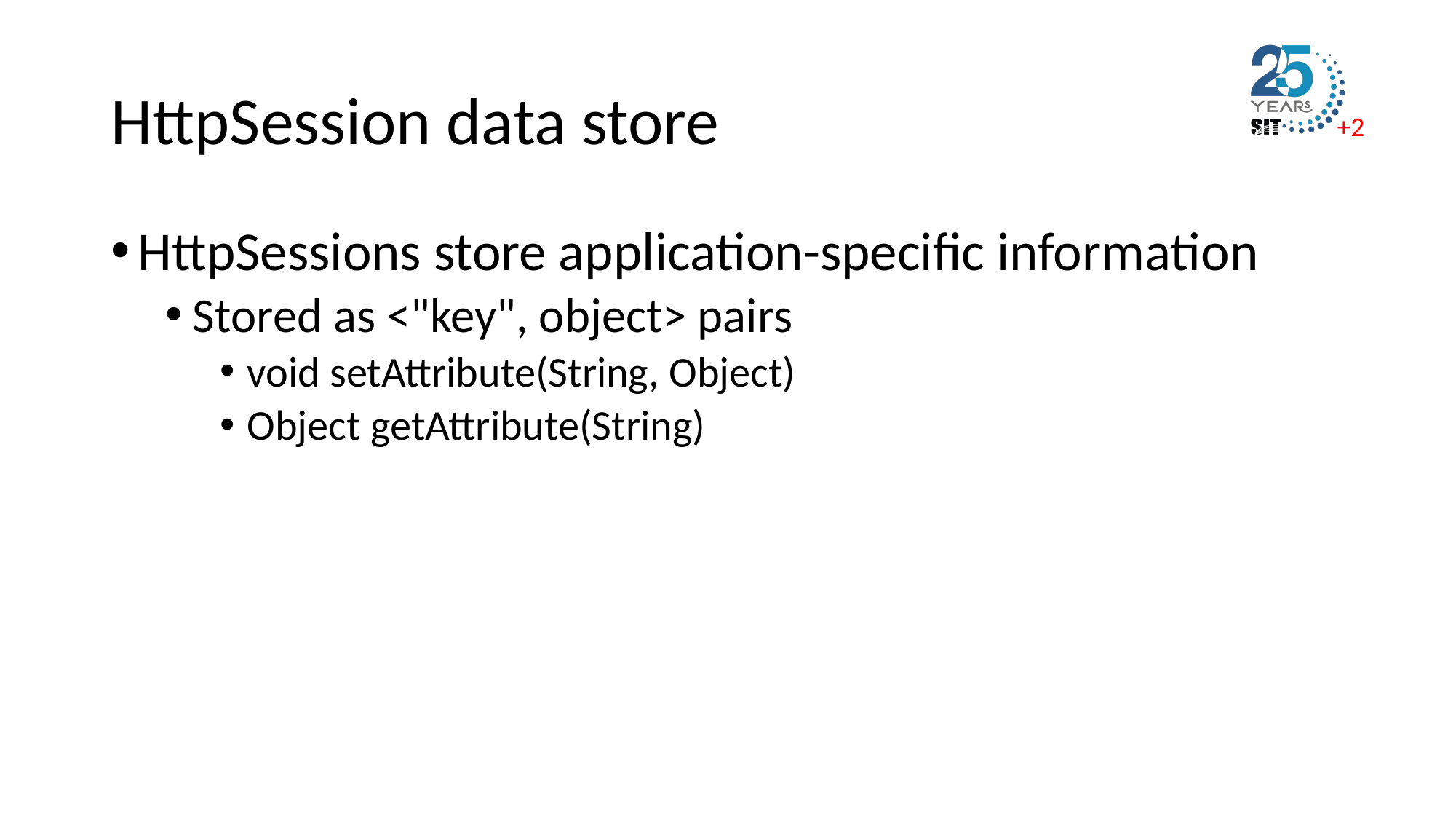

# HttpSession data store
HttpSessions store application-specific information
Stored as <"key", object> pairs
void setAttribute(String, Object)
Object getAttribute(String)